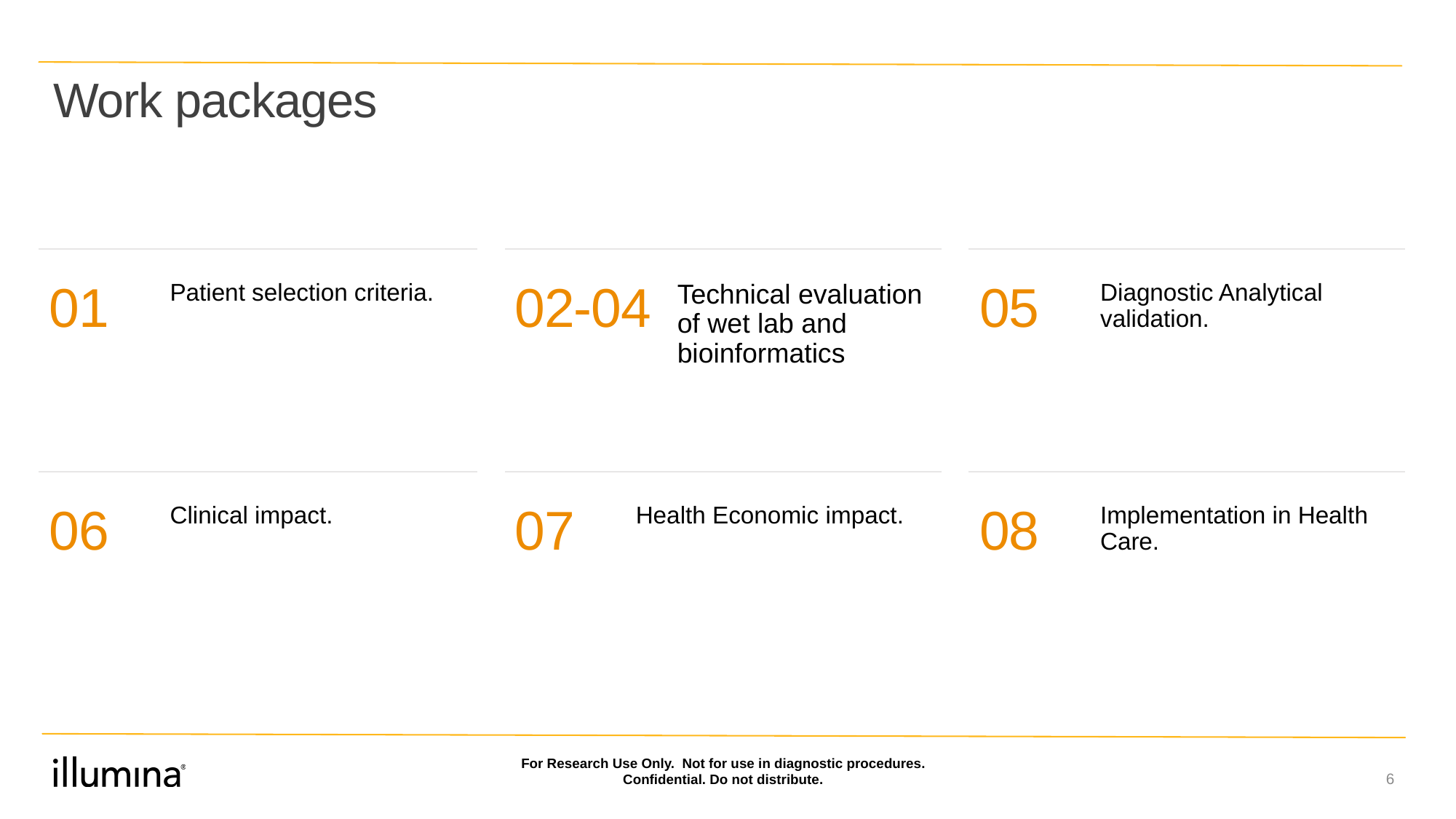

# Work packages
Technical evaluation of wet lab and bioinformatics

01
Patient selection criteria.

02-04
05
Diagnostic Analytical validation.

06
Clinical impact.

07
Health Economic impact.

08
Implementation in Health Care.

For Research Use Only.  Not for use in diagnostic procedures. Confidential. Do not distribute.
6